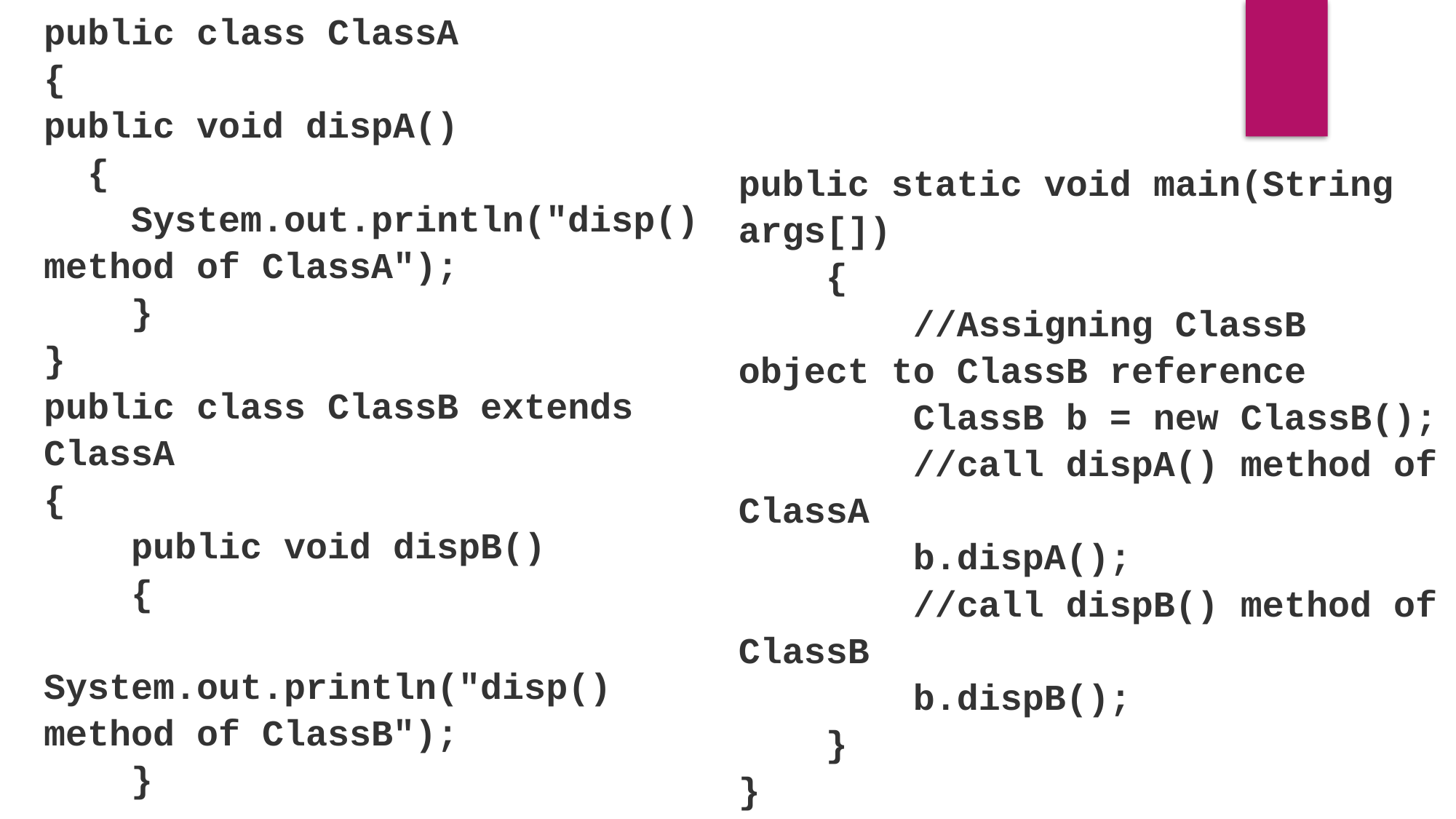

public class ClassA
{
public void dispA()
  {
    System.out.println("disp() method of ClassA");
    }
}
public class ClassB extends ClassA
{
    public void dispB()
    {
        System.out.println("disp() method of ClassB");
    }

public static void main(String args[])
    {
        //Assigning ClassB object to ClassB reference
        ClassB b = new ClassB();
        //call dispA() method of ClassA
        b.dispA();
        //call dispB() method of ClassB
        b.dispB();
    }
}